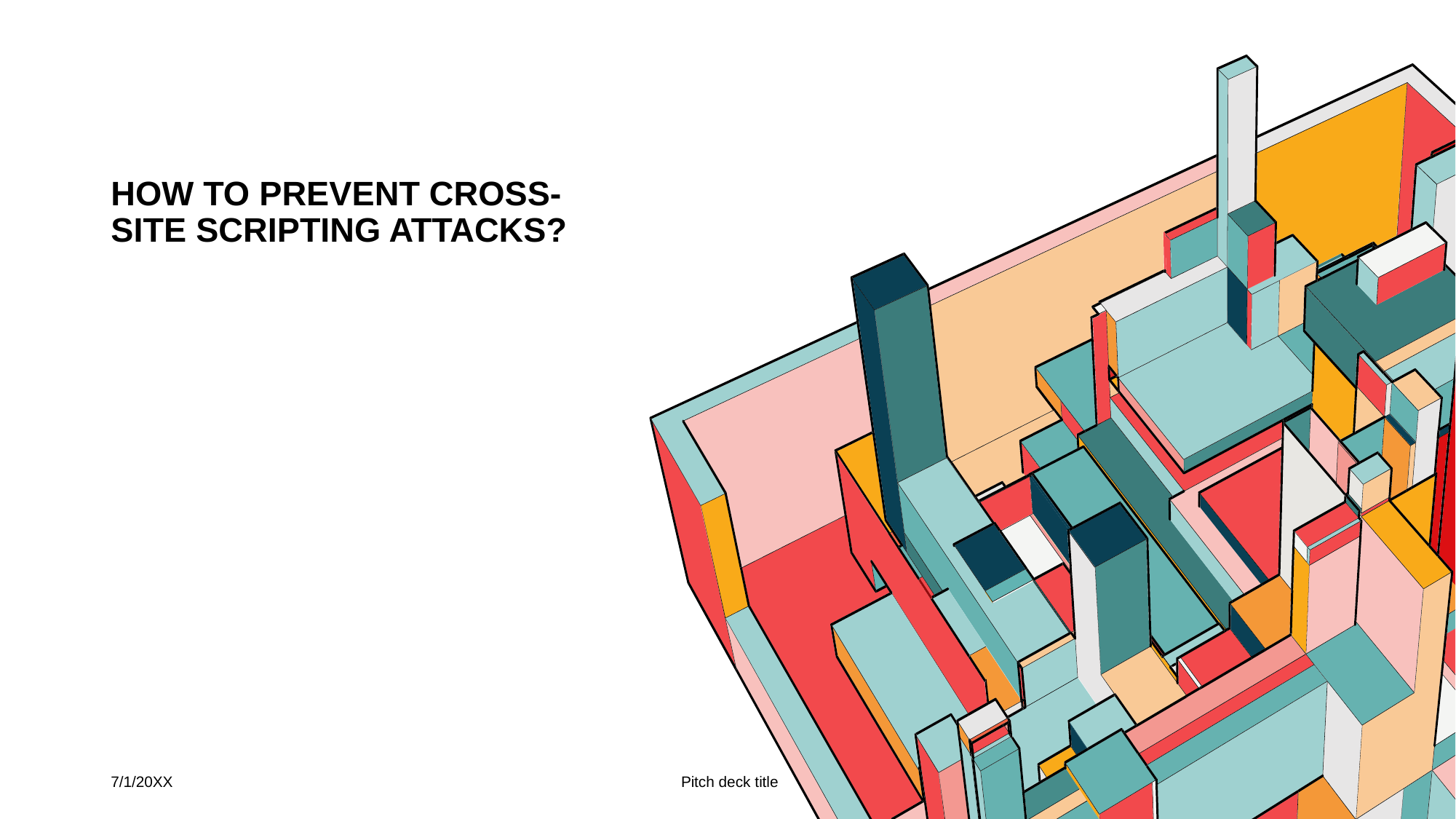

# How to Prevent Cross-Site Scripting Attacks?

7/1/20XX
Pitch deck title
140